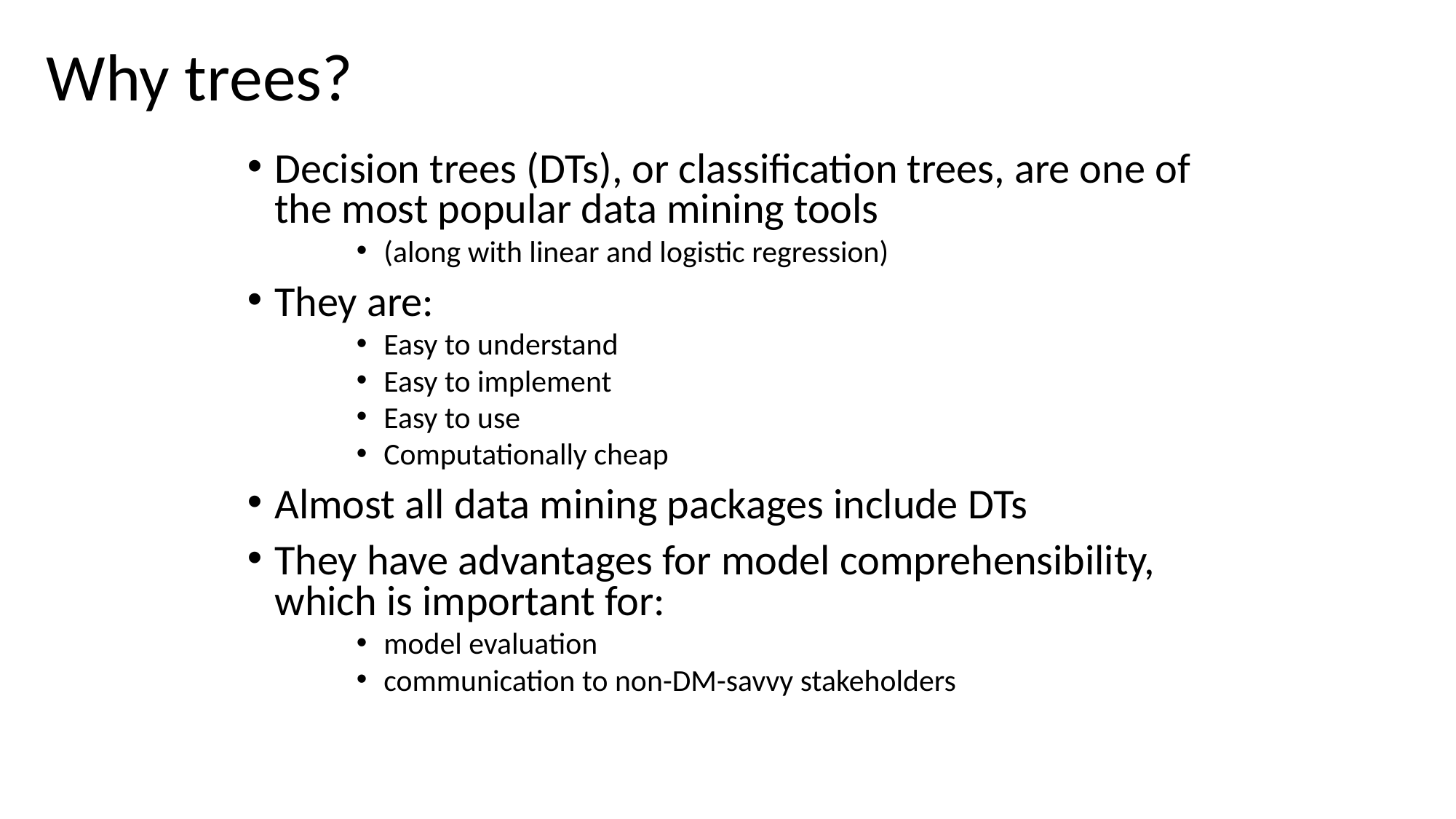

# Why trees?
Decision trees (DTs), or classification trees, are one of the most popular data mining tools
(along with linear and logistic regression)
They are:
Easy to understand
Easy to implement
Easy to use
Computationally cheap
Almost all data mining packages include DTs
They have advantages for model comprehensibility, which is important for:
model evaluation
communication to non-DM-savvy stakeholders